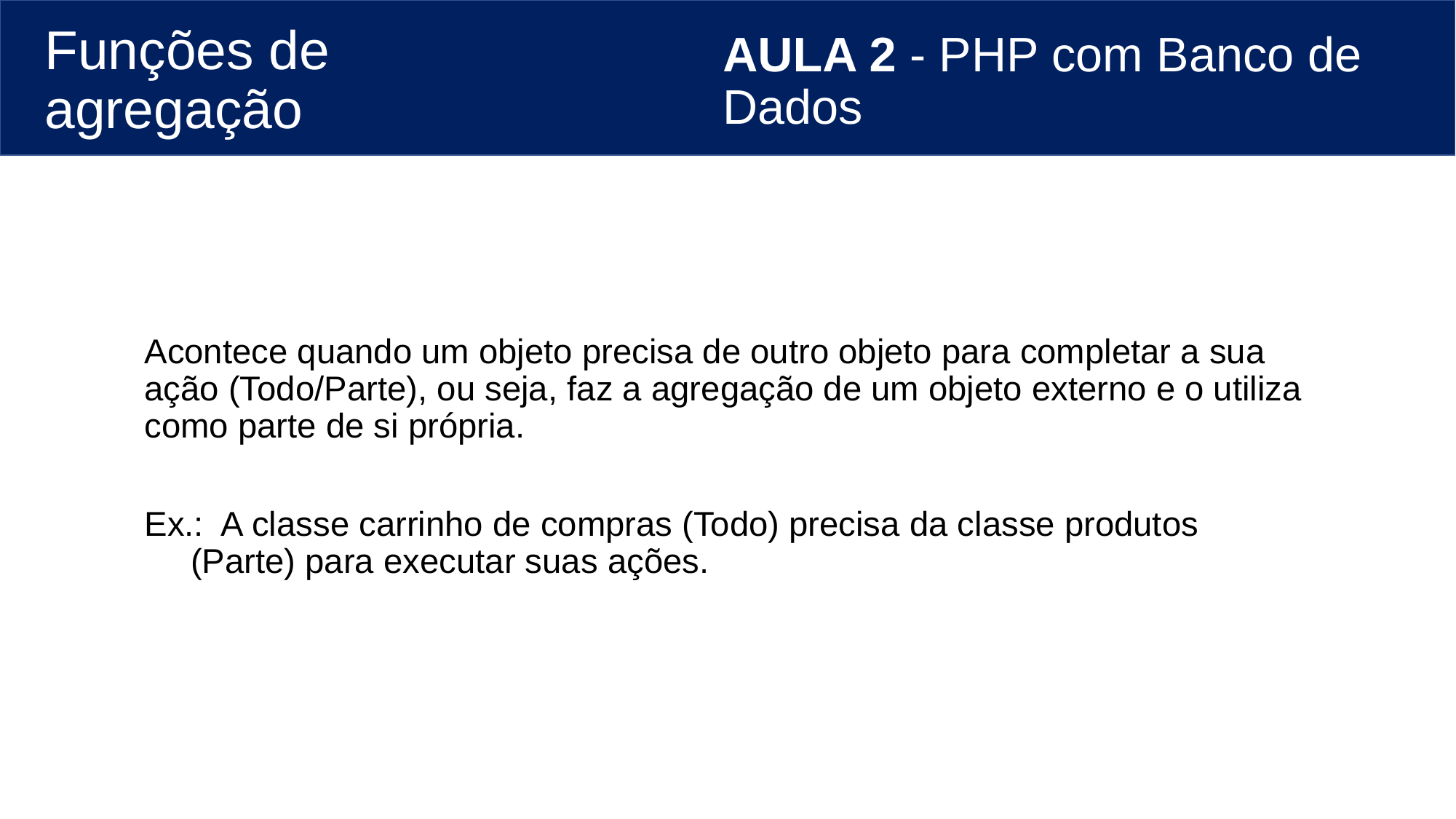

Funções de agregação
# AULA 2 - PHP com Banco de Dados
Acontece quando um objeto precisa de outro objeto para completar a sua ação (Todo/Parte), ou seja, faz a agregação de um objeto externo e o utiliza como parte de si própria.

Ex.:  A classe carrinho de compras (Todo) precisa da classe produtos (Parte) para executar suas ações.